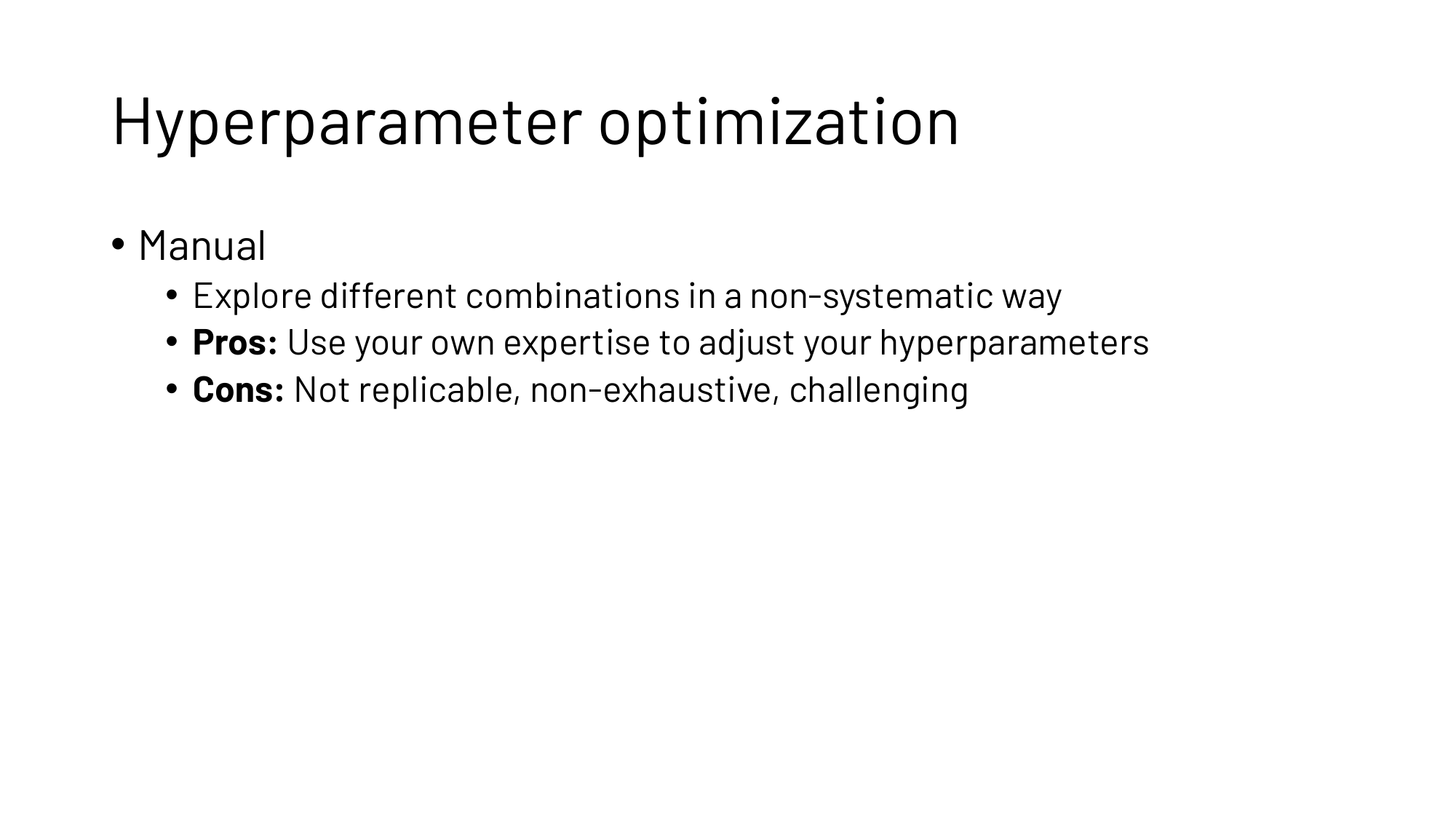

# Hyperparameter optimization
Manual
Explore different combinations in a non-systematic way
Pros: Use your own expertise to adjust your hyperparameters
Cons: Not replicable, non-exhaustive, challenging